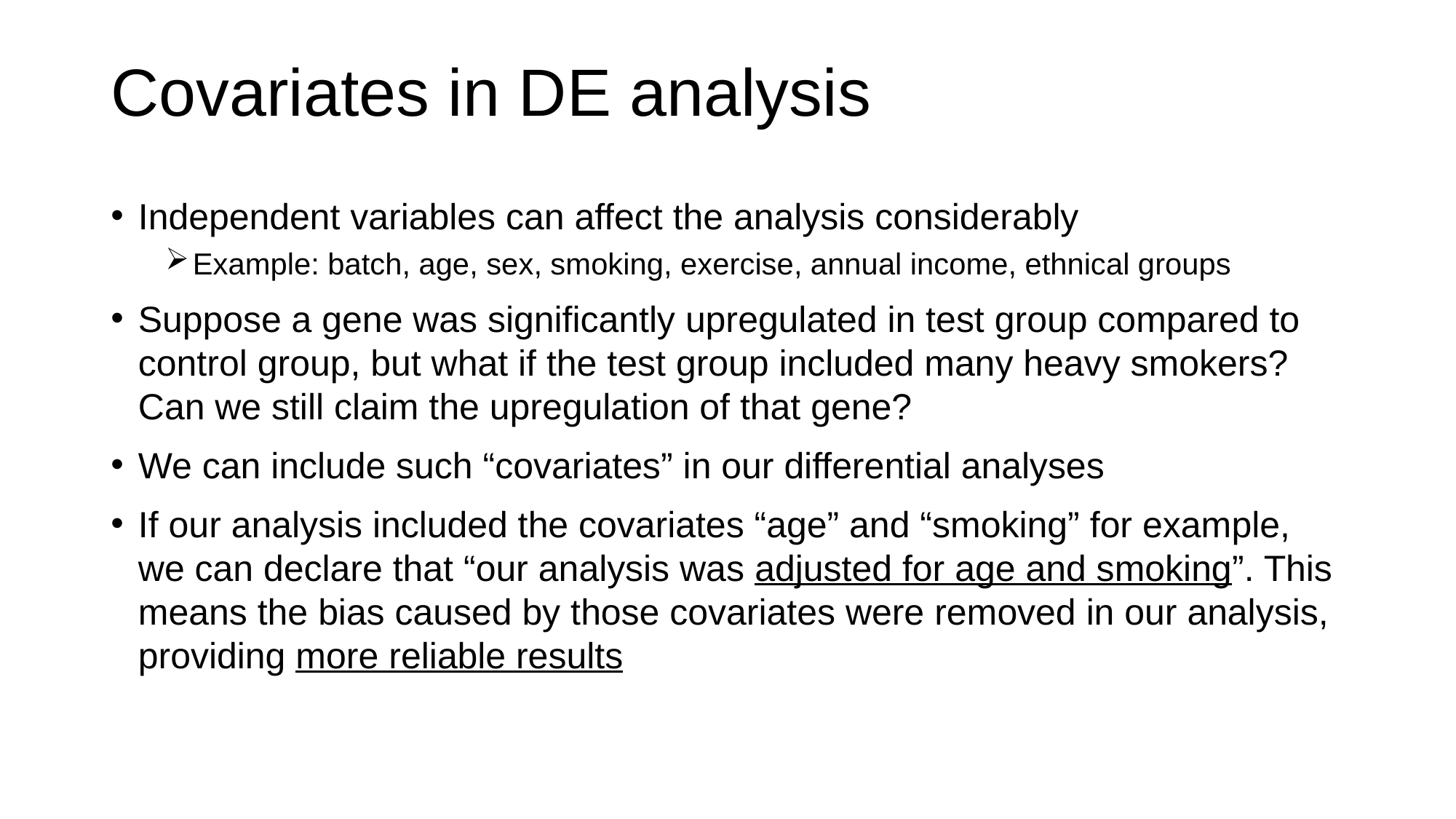

# Covariates in DE analysis
Independent variables can affect the analysis considerably
Example: batch, age, sex, smoking, exercise, annual income, ethnical groups
Suppose a gene was significantly upregulated in test group compared to control group, but what if the test group included many heavy smokers? Can we still claim the upregulation of that gene?
We can include such “covariates” in our differential analyses
If our analysis included the covariates “age” and “smoking” for example, we can declare that “our analysis was adjusted for age and smoking”. This means the bias caused by those covariates were removed in our analysis, providing more reliable results